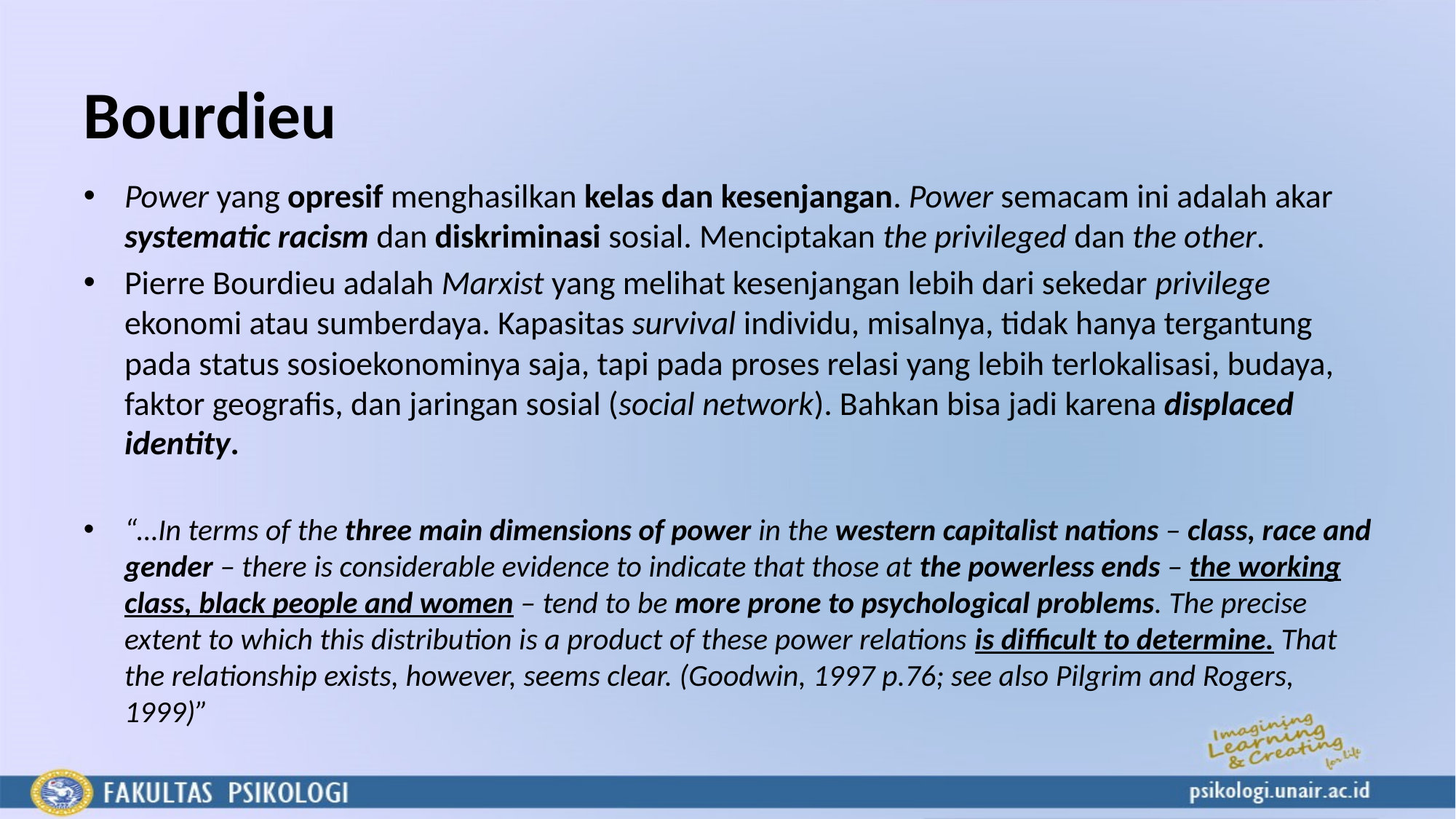

# Bourdieu
Power yang opresif menghasilkan kelas dan kesenjangan. Power semacam ini adalah akar systematic racism dan diskriminasi sosial. Menciptakan the privileged dan the other.
Pierre Bourdieu adalah Marxist yang melihat kesenjangan lebih dari sekedar privilege ekonomi atau sumberdaya. Kapasitas survival individu, misalnya, tidak hanya tergantung pada status sosioekonominya saja, tapi pada proses relasi yang lebih terlokalisasi, budaya, faktor geografis, dan jaringan sosial (social network). Bahkan bisa jadi karena displaced identity.

“…In terms of the three main dimensions of power in the western capitalist nations – class, race and gender – there is considerable evidence to indicate that those at the powerless ends – the working class, black people and women – tend to be more prone to psychological problems. The precise extent to which this distribution is a product of these power relations is difficult to determine. That the relationship exists, however, seems clear. (Goodwin, 1997 p.76; see also Pilgrim and Rogers, 1999)”